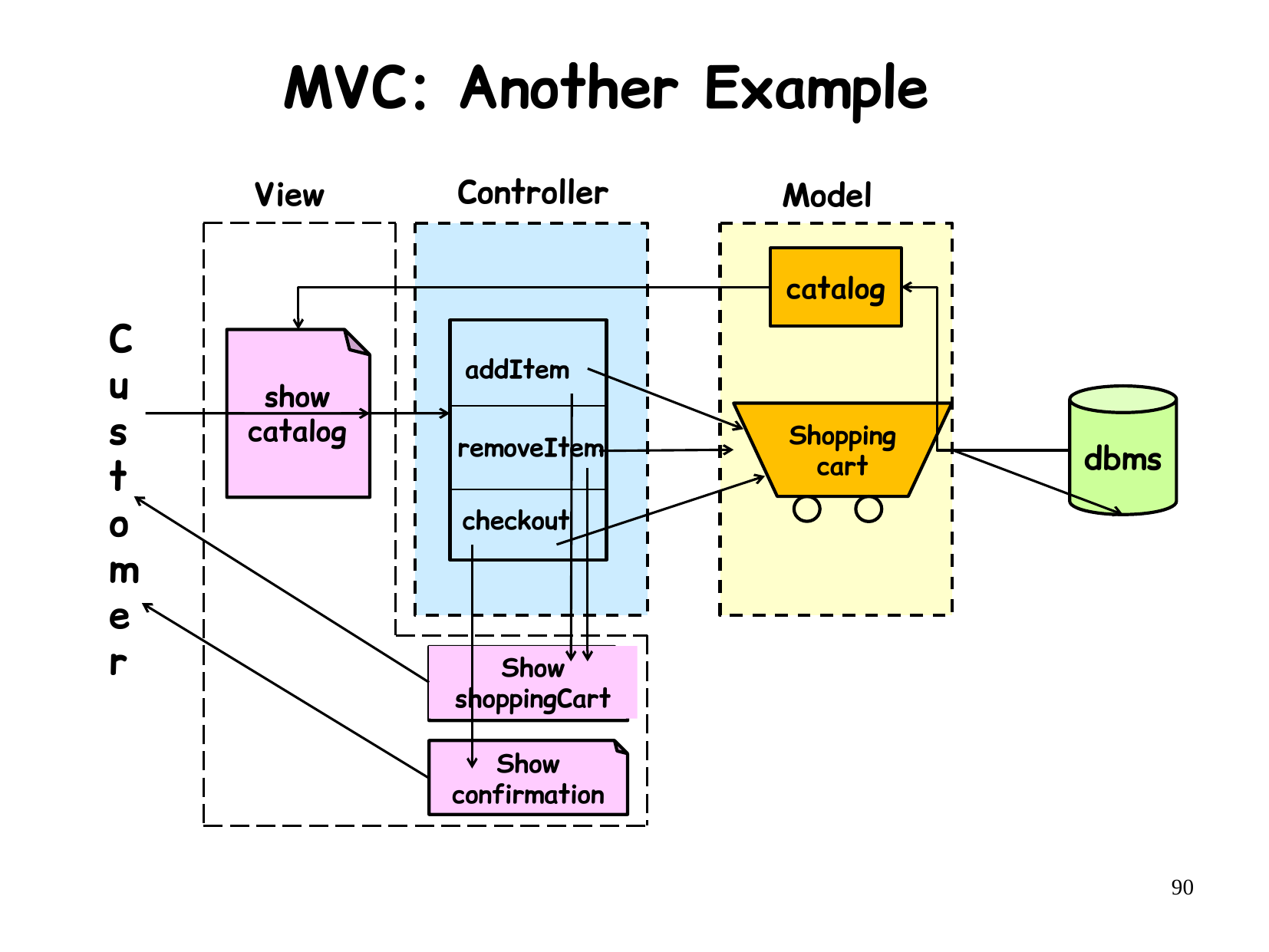

# MVC: Another Example
Controller
View
Model

catalog
Customer

addItem
show
catalog
dbms
Shopping
cart
removeItem

checkout
Show
shoppingCart

Show
confirmation